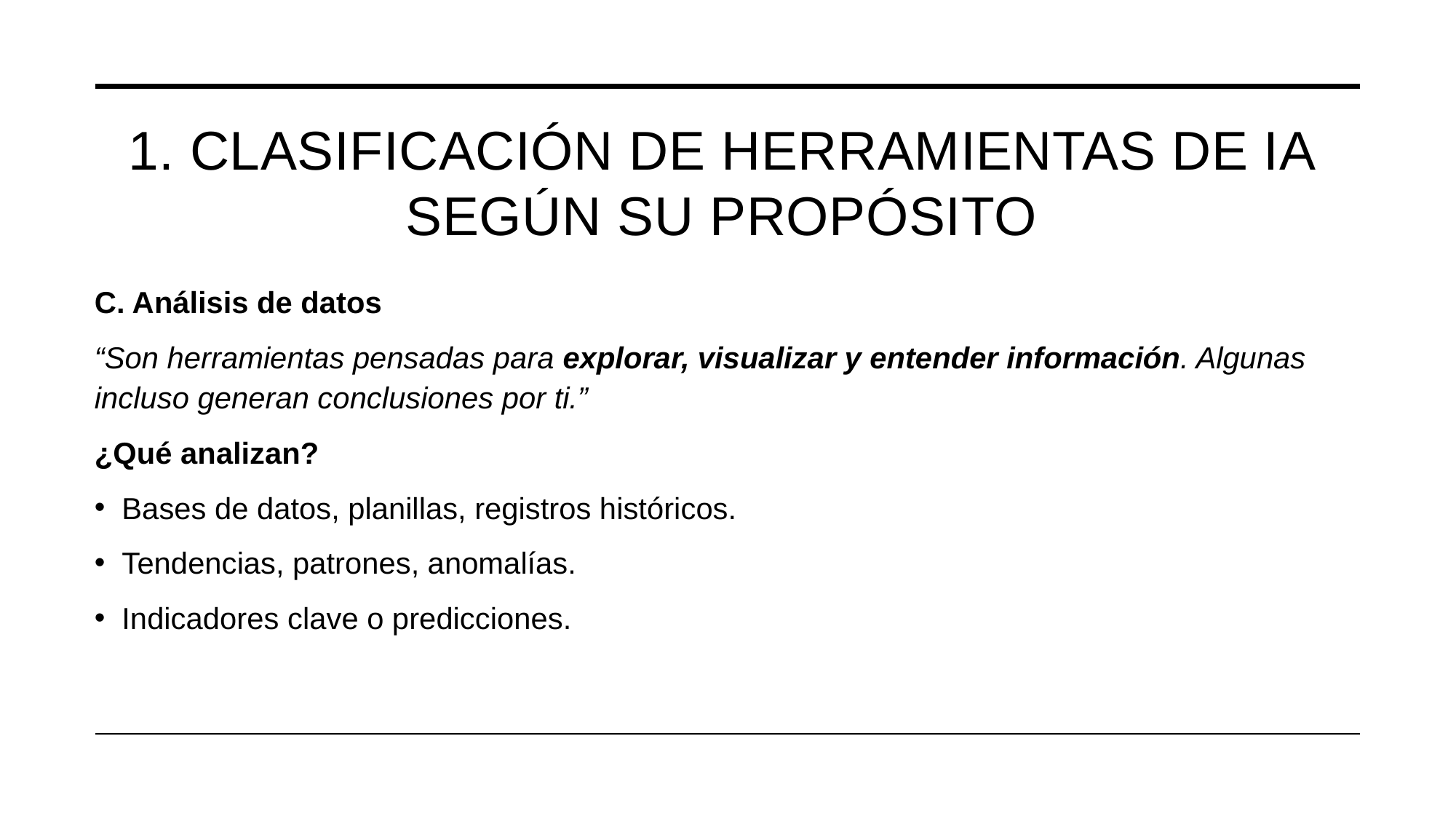

# 1. Clasificación de herramientas de IA según su propósito
C. Análisis de datos
“Son herramientas pensadas para explorar, visualizar y entender información. Algunas incluso generan conclusiones por ti.”
¿Qué analizan?
Bases de datos, planillas, registros históricos.
Tendencias, patrones, anomalías.
Indicadores clave o predicciones.